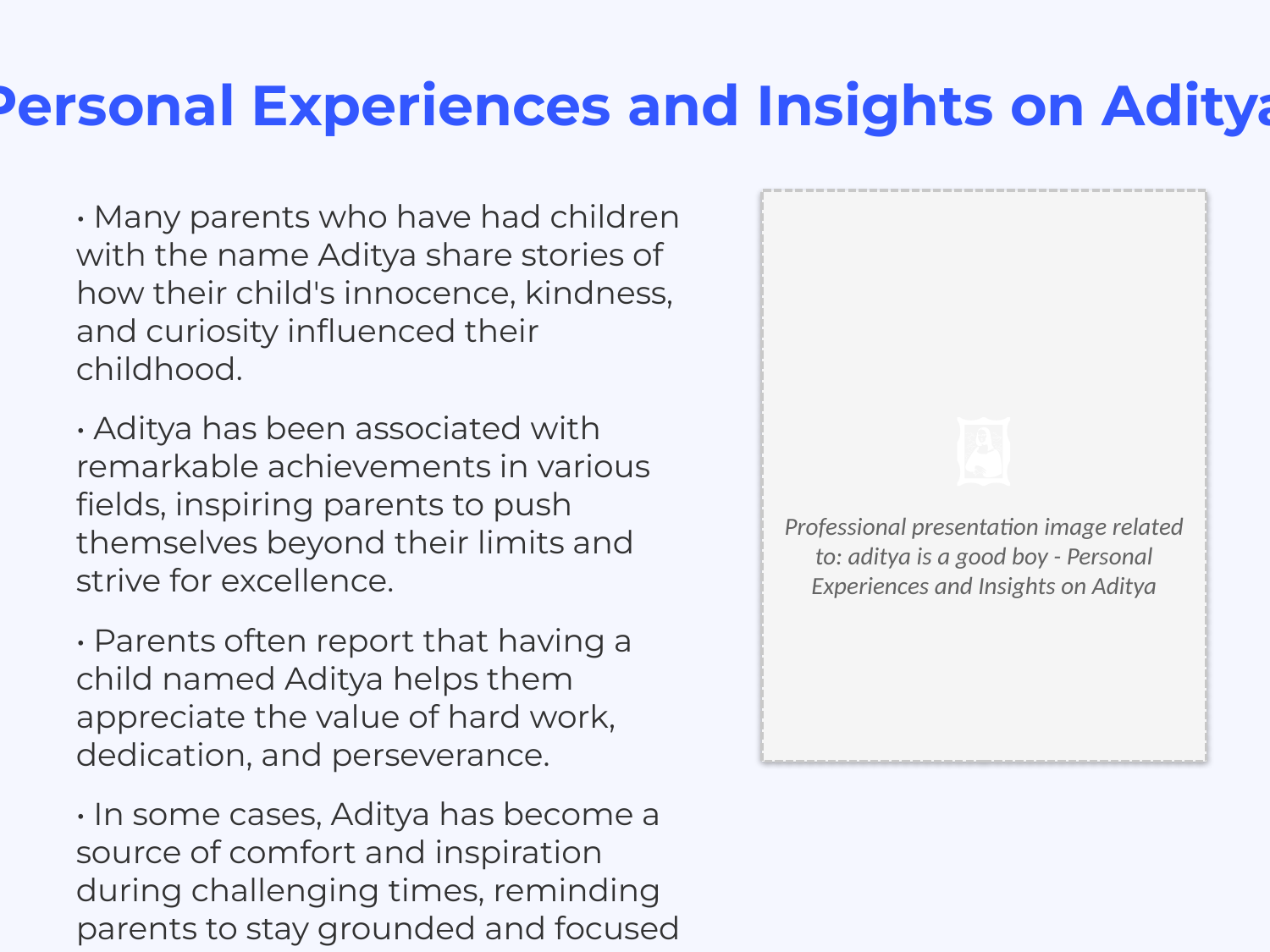

Personal Experiences and Insights on Aditya
• Many parents who have had children with the name Aditya share stories of how their child's innocence, kindness, and curiosity influenced their childhood.
• Aditya has been associated with remarkable achievements in various fields, inspiring parents to push themselves beyond their limits and strive for excellence.
• Parents often report that having a child named Aditya helps them appreciate the value of hard work, dedication, and perseverance.
• In some cases, Aditya has become a source of comfort and inspiration during challenging times, reminding parents to stay grounded and focused on their values.
• Ultimately, personal experiences have shown that the name Aditya can serve as a powerful catalyst for growth, self-discovery, and positive change.

🖼️
Professional presentation image related to: aditya is a good boy - Personal Experiences and Insights on Aditya